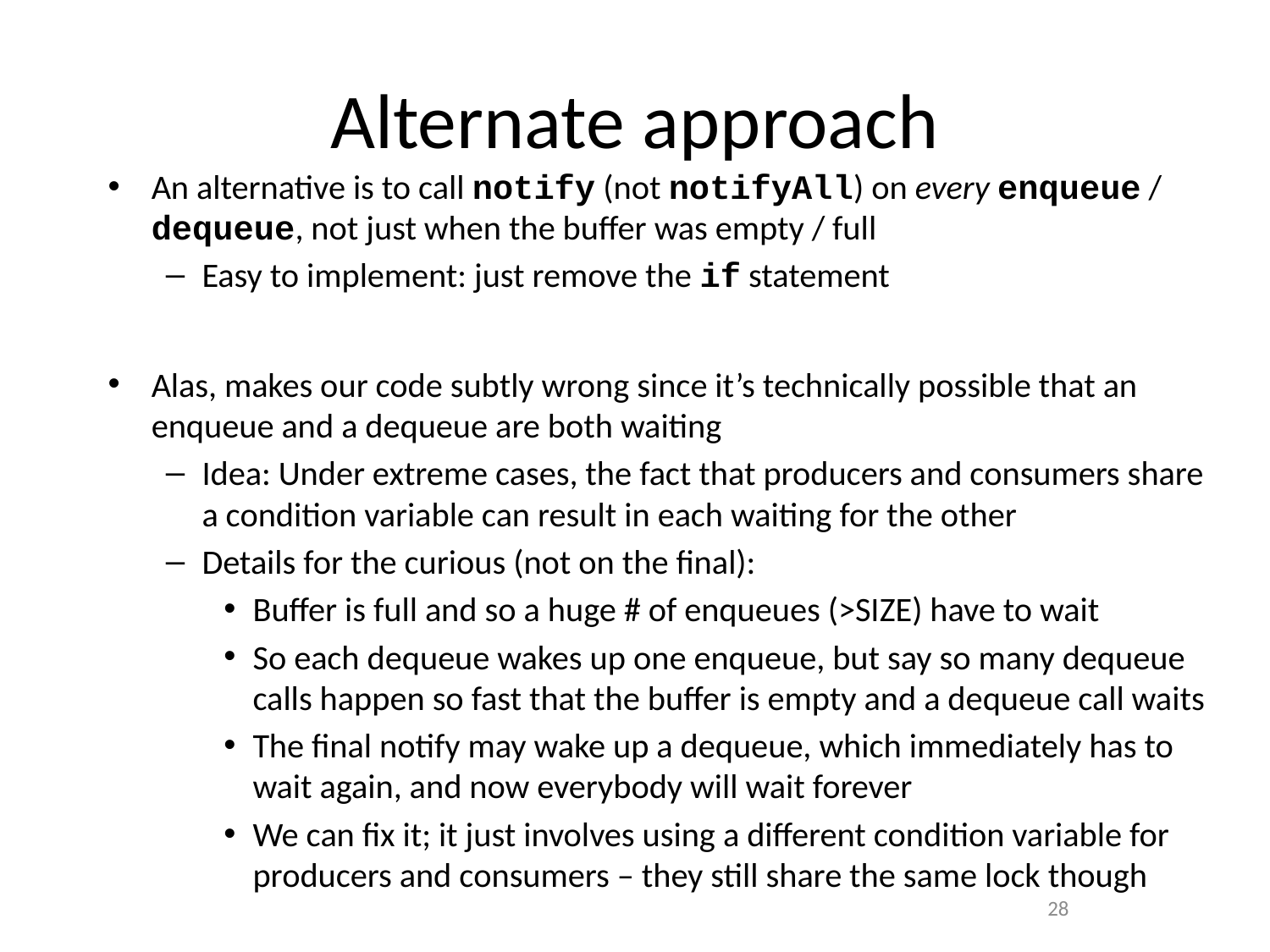

# Alternate approach
An alternative is to call notify (not notifyAll) on every enqueue / dequeue, not just when the buffer was empty / full
Easy to implement: just remove the if statement

Alas, makes our code subtly wrong since it’s technically possible that an enqueue and a dequeue are both waiting
Idea: Under extreme cases, the fact that producers and consumers share a condition variable can result in each waiting for the other
Details for the curious (not on the final):
Buffer is full and so a huge # of enqueues (>SIZE) have to wait
So each dequeue wakes up one enqueue, but say so many dequeue calls happen so fast that the buffer is empty and a dequeue call waits
The final notify may wake up a dequeue, which immediately has to wait again, and now everybody will wait forever
We can fix it; it just involves using a different condition variable for producers and consumers – they still share the same lock though

28